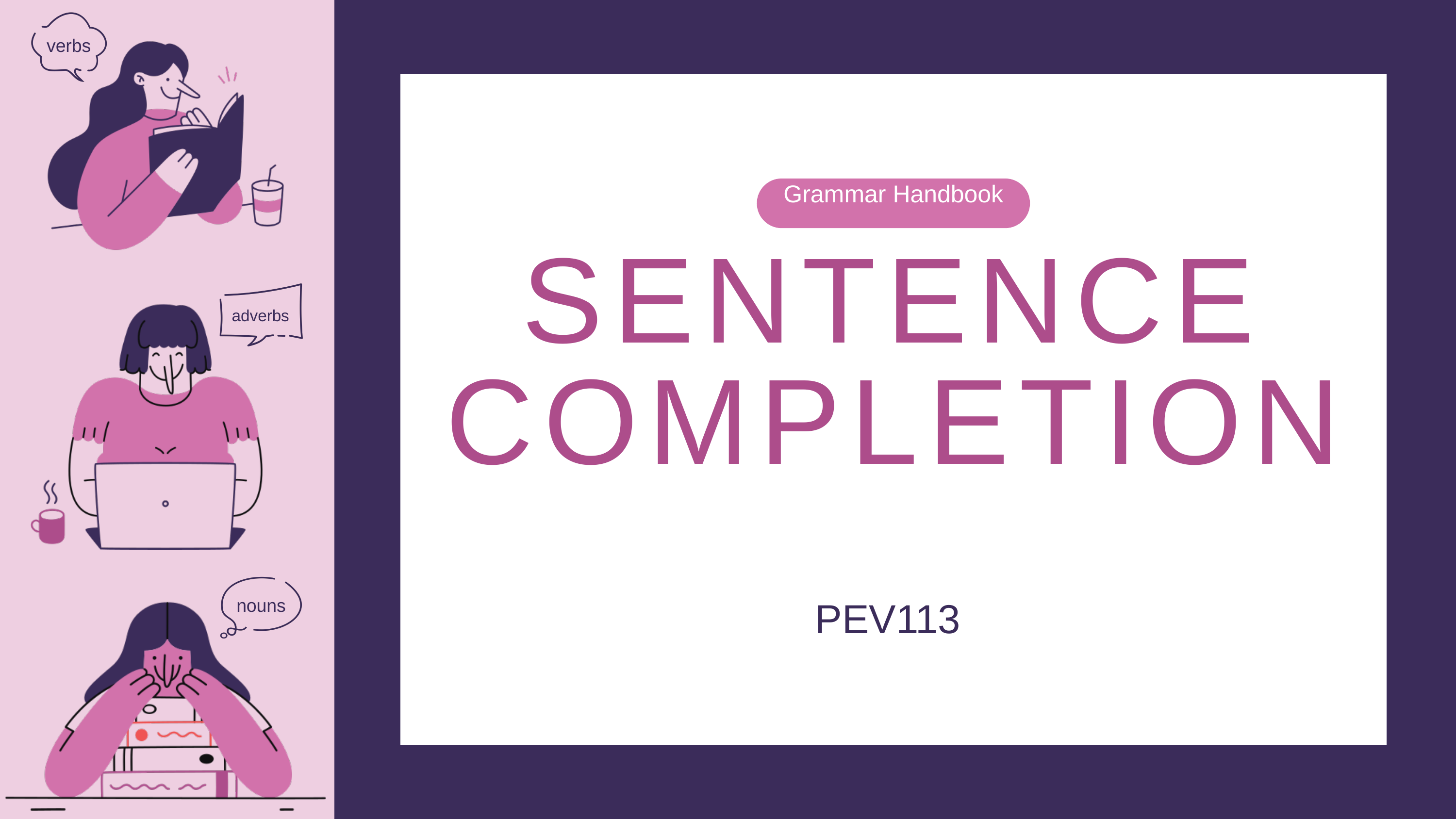

verbs

Grammar Handbook
SENTENCE COMPLETION

adverbs

PEV113
nouns